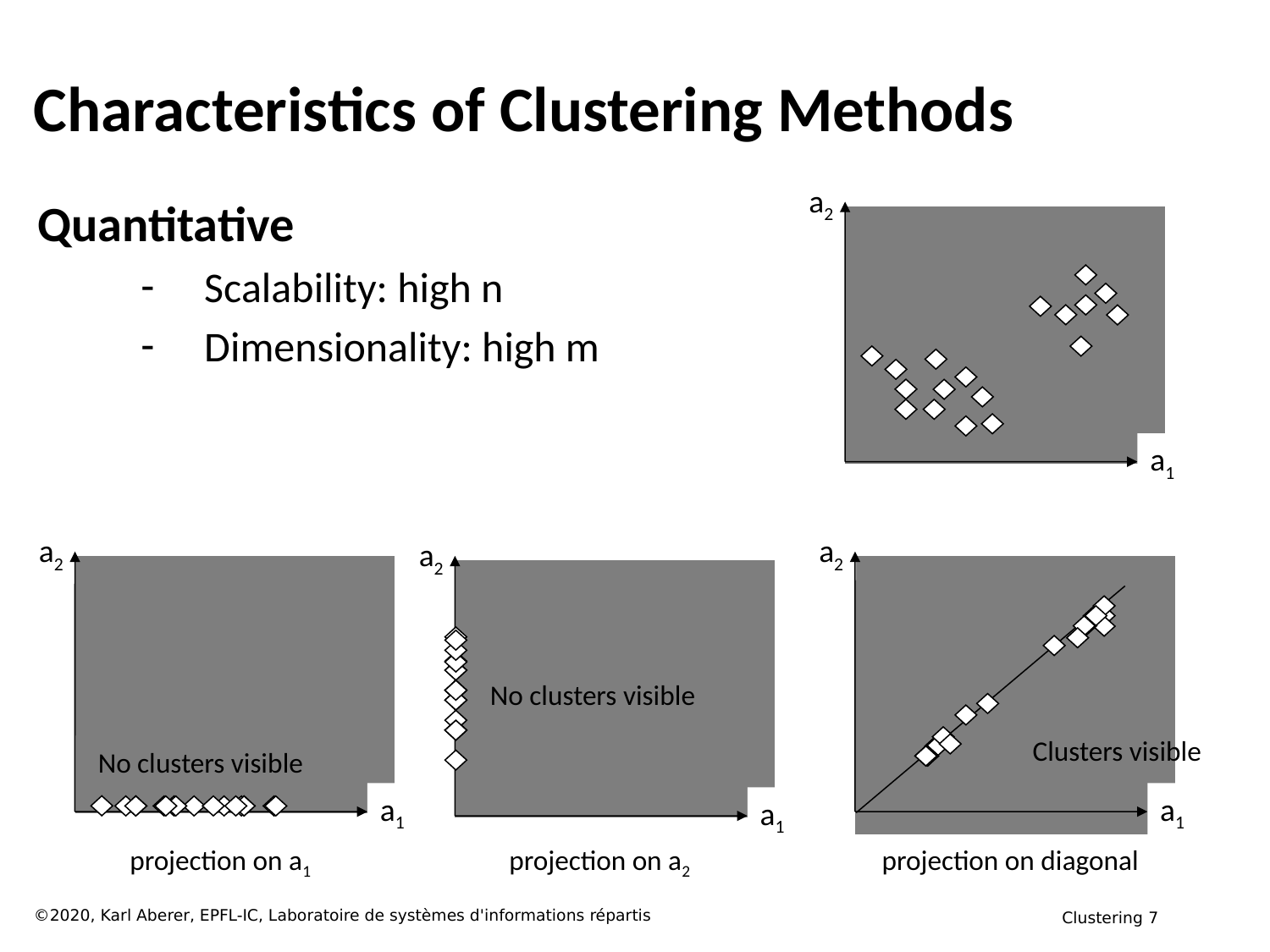

# Characteristics of Clustering Methods
a2
Quantitative
Scalability: high n
Dimensionality: high m

|  |  |  |  |  |  |  |  |  |  |
| --- | --- | --- | --- | --- | --- | --- | --- | --- | --- |
|  |  |  |  |  |  |  |  |  |  |
|  |  |  |  |  |  |  |  |  |  |
|  |  |  |  |  |  |  |  |  |  |
|  |  |  |  |  |  |  |  |  |  |
|  |  |  |  |  |  |  |  |  |  |
|  |  |  |  |  |  |  |  |  |  |
|  |  |  |  |  |  |  |  |  |  |
|  |  |  |  |  |  |  |  |  |  |
|  |  |  |  |  |  |  |  |  |  |

a1

a2
a2
a2

|  |  |  |  |  |  |  |  |  |  |
| --- | --- | --- | --- | --- | --- | --- | --- | --- | --- |
|  |  |  |  |  |  |  |  |  |  |
|  |  |  |  |  |  |  |  |  |  |
|  |  |  |  |  |  |  |  |  |  |
|  |  |  |  |  |  |  |  |  |  |
|  |  |  |  |  |  |  |  |  |  |
|  |  |  |  |  |  |  |  |  |  |
|  |  |  |  |  |  |  |  |  |  |
|  |  |  |  |  |  |  |  |  |  |
|  |  |  |  |  |  |  |  |  |  |
|  |  |  |  |  |  |  |  |  |  |
| --- | --- | --- | --- | --- | --- | --- | --- | --- | --- |
|  |  |  |  |  |  |  |  |  |  |
|  |  |  |  |  |  |  |  |  |  |
|  |  |  |  |  |  |  |  |  |  |
|  |  |  |  |  |  |  |  |  |  |
|  |  |  |  |  |  |  |  |  |  |
|  |  |  |  |  |  |  |  |  |  |
|  |  |  |  |  |  |  |  |  |  |
|  |  |  |  |  |  |  |  |  |  |
|  |  |  |  |  |  |  |  |  |  |
|  |  |  |  |  |  |  |  |  |  |
| --- | --- | --- | --- | --- | --- | --- | --- | --- | --- |
|  |  |  |  |  |  |  |  |  |  |
|  |  |  |  |  |  |  |  |  |  |
|  |  |  |  |  |  |  |  |  |  |
|  |  |  |  |  |  |  |  |  |  |
|  |  |  |  |  |  |  |  |  |  |
|  |  |  |  |  |  |  |  |  |  |
|  |  |  |  |  |  |  |  |  |  |
|  |  |  |  |  |  |  |  |  |  |
|  |  |  |  |  |  |  |  |  |  |

No clusters visible

Clusters visible

No clusters visible

a1
a1
a1

projection on a1
projection on a2
projection on diagonal
©2020, Karl Aberer, EPFL-IC, Laboratoire de systèmes d'informations répartis